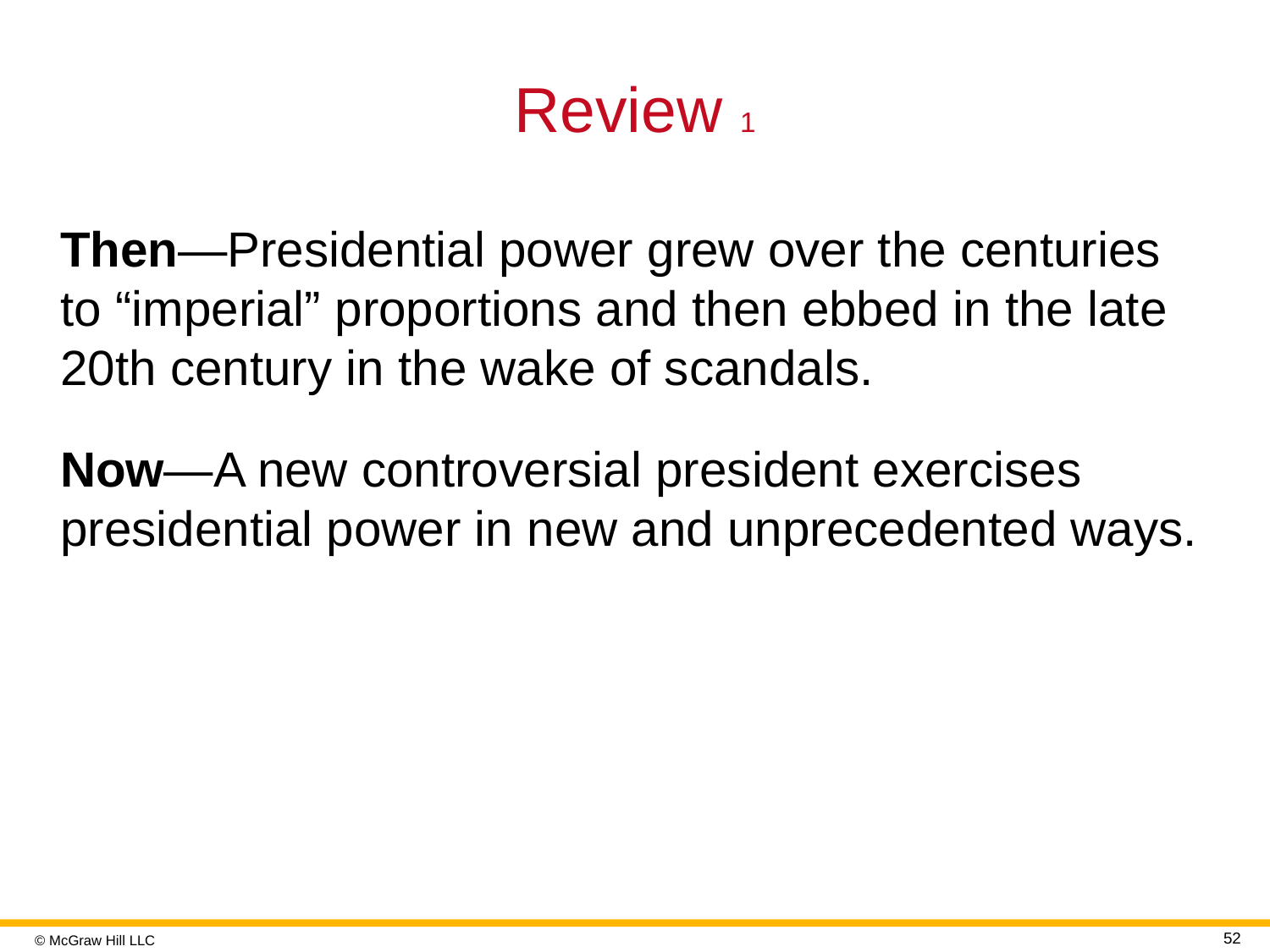

# Review 1
Then—Presidential power grew over the centuries to “imperial” proportions and then ebbed in the late 20th century in the wake of scandals.
Now—A new controversial president exercises presidential power in new and unprecedented ways.
52